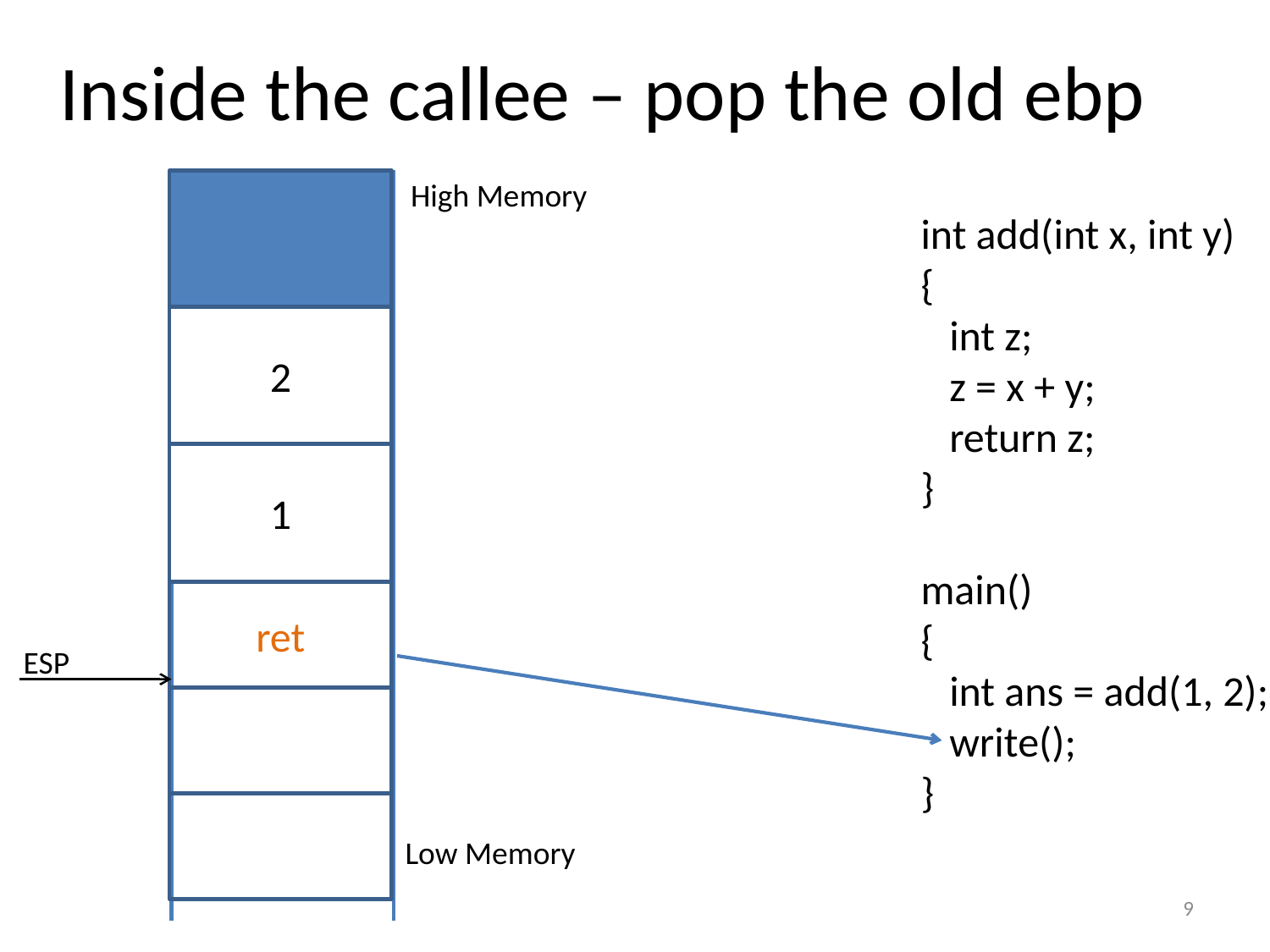

# Inside the callee – pop the old ebp
High Memory

int add(int x, int y)
{
   int z;
   z = x + y;
   return z;
}

main()
{
   int ans = add(1, 2);
   write();
}
2
1
ret
ESP

z
Low Memory
9